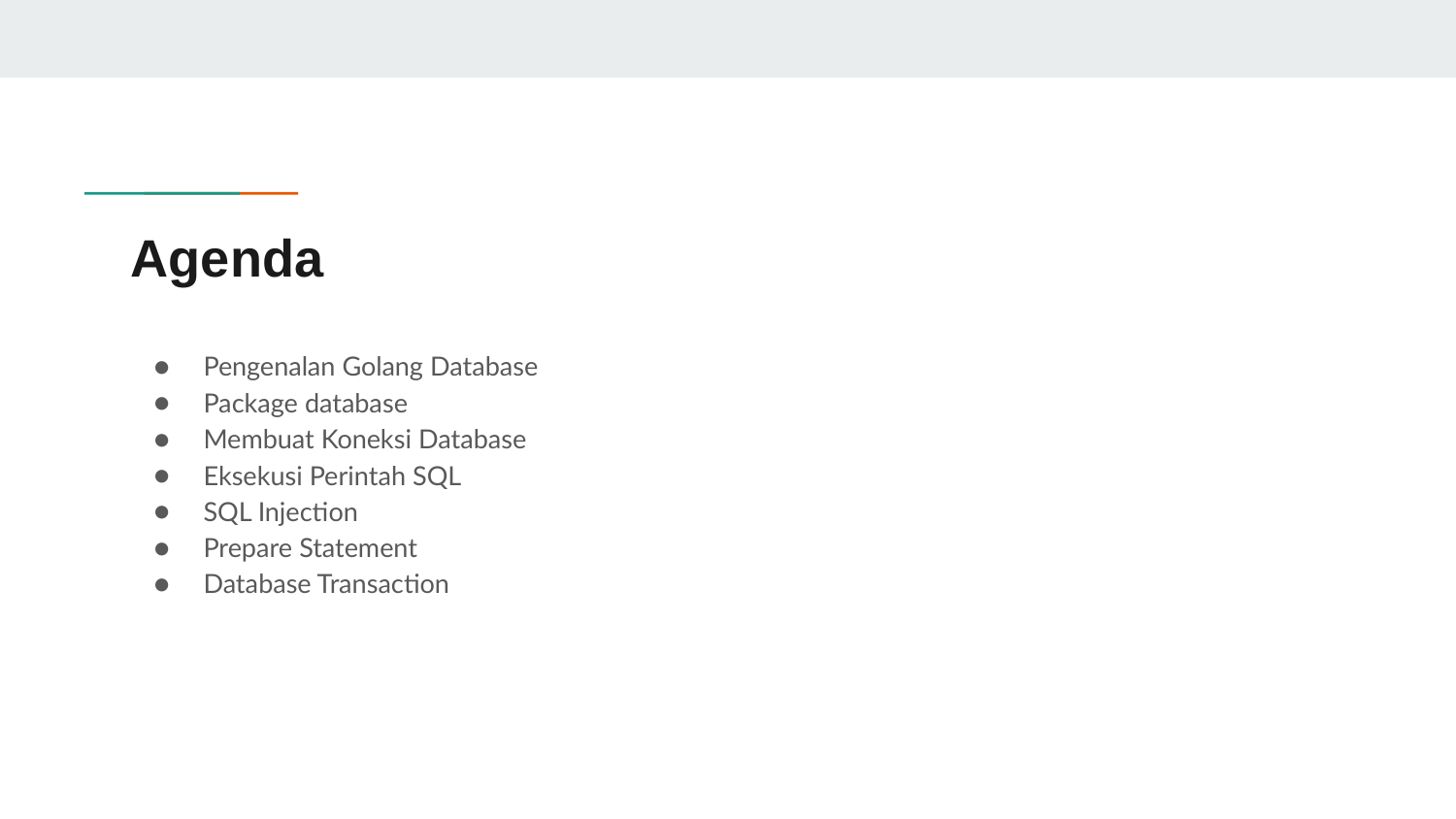

# Agenda
Pengenalan Golang Database
Package database
Membuat Koneksi Database
Eksekusi Perintah SQL
SQL Injection
Prepare Statement
Database Transaction